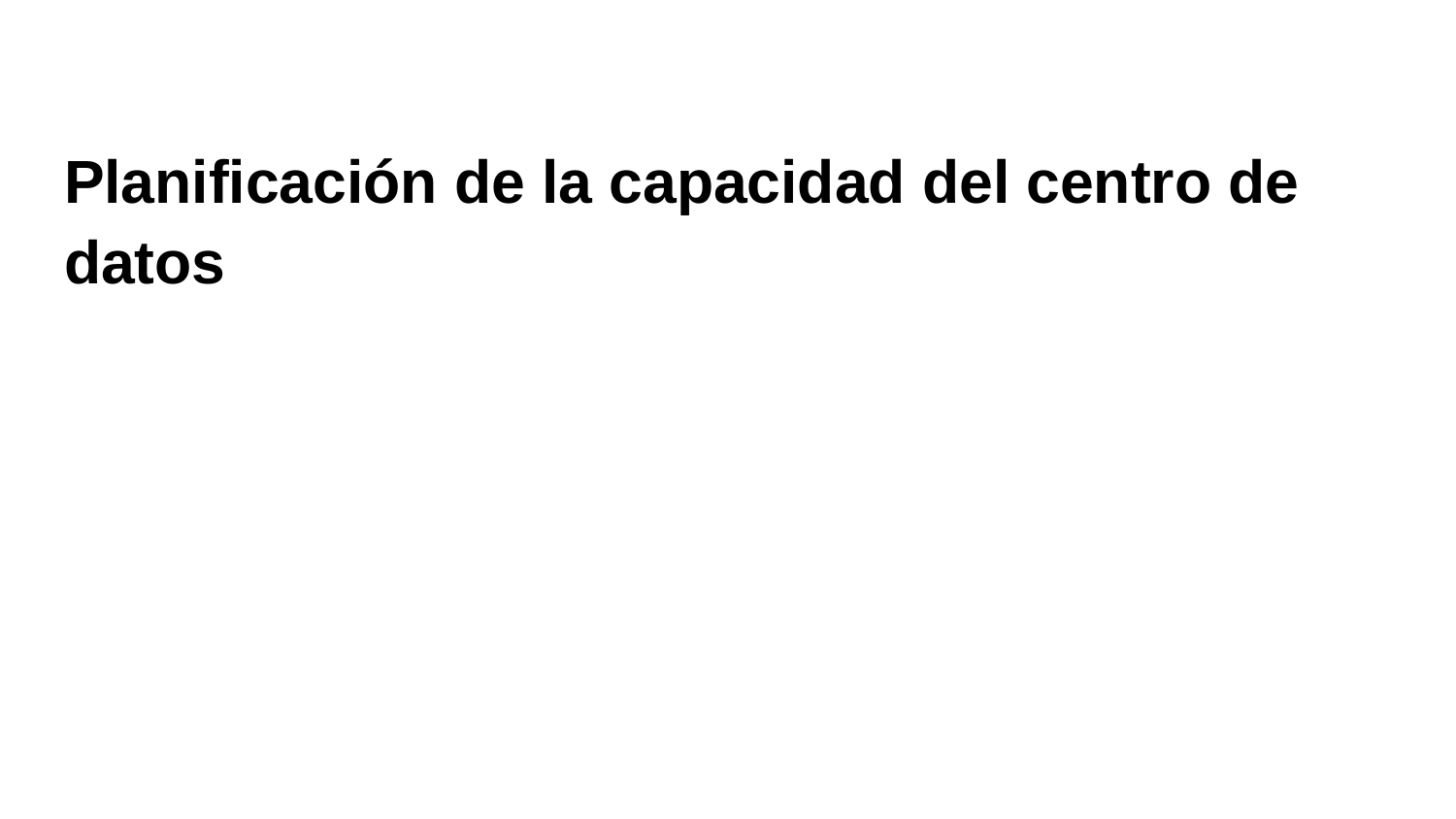

# Planificación de la capacidad del centro de datos